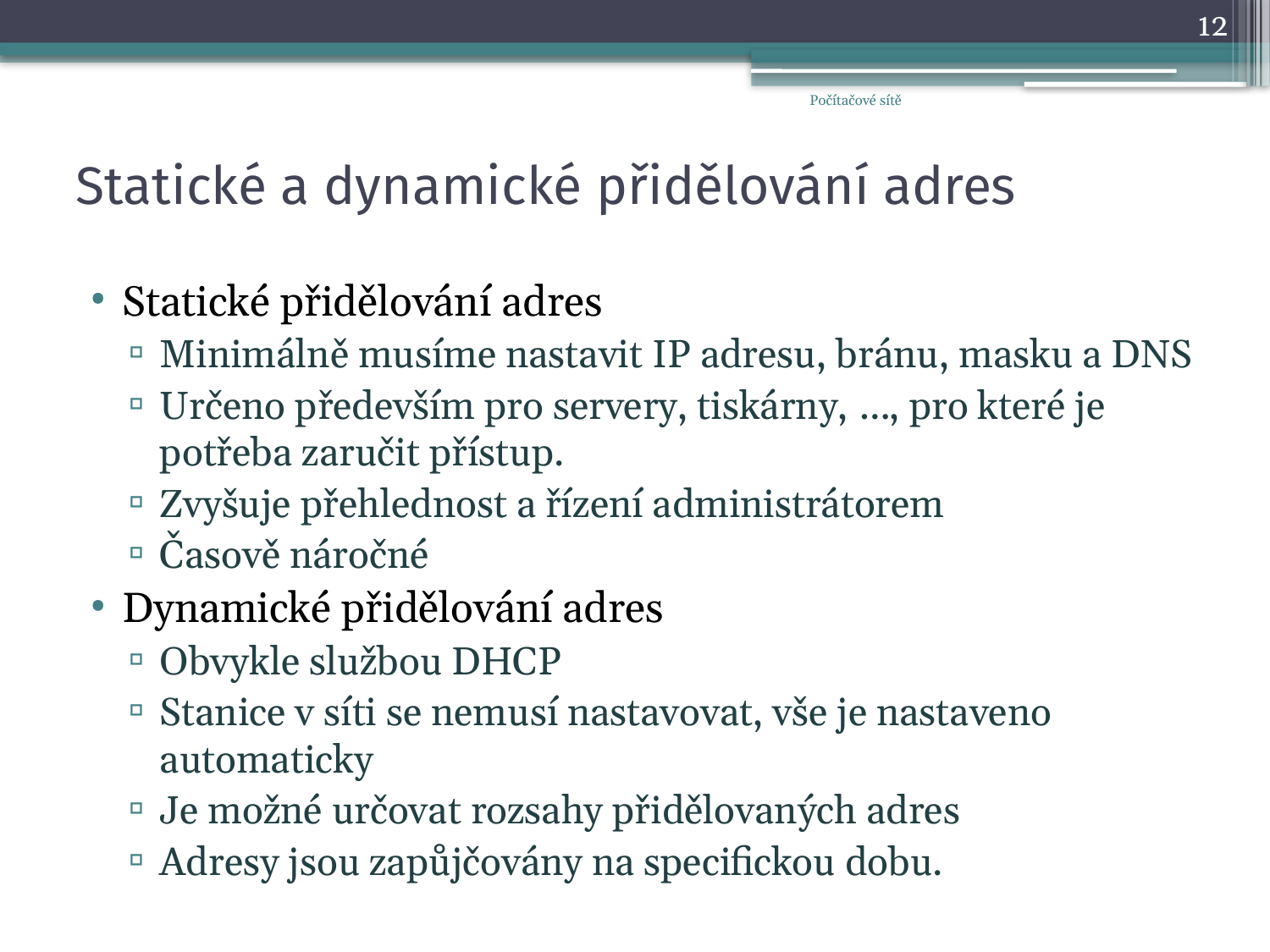

12
Počítačové sítě
# Statické a dynamické přidělování adres
Statické přidělování adres
Minimálně musíme nastavit IP adresu, bránu, masku a DNS
Určeno především pro servery, tiskárny, …, pro které je potřeba zaručit přístup.
Zvyšuje přehlednost a řízení administrátorem
Časově náročné
Dynamické přidělování adres
Obvykle službou DHCP
Stanice v síti se nemusí nastavovat, vše je nastaveno automaticky
Je možné určovat rozsahy přidělovaných adres
Adresy jsou zapůjčovány na specifickou dobu.